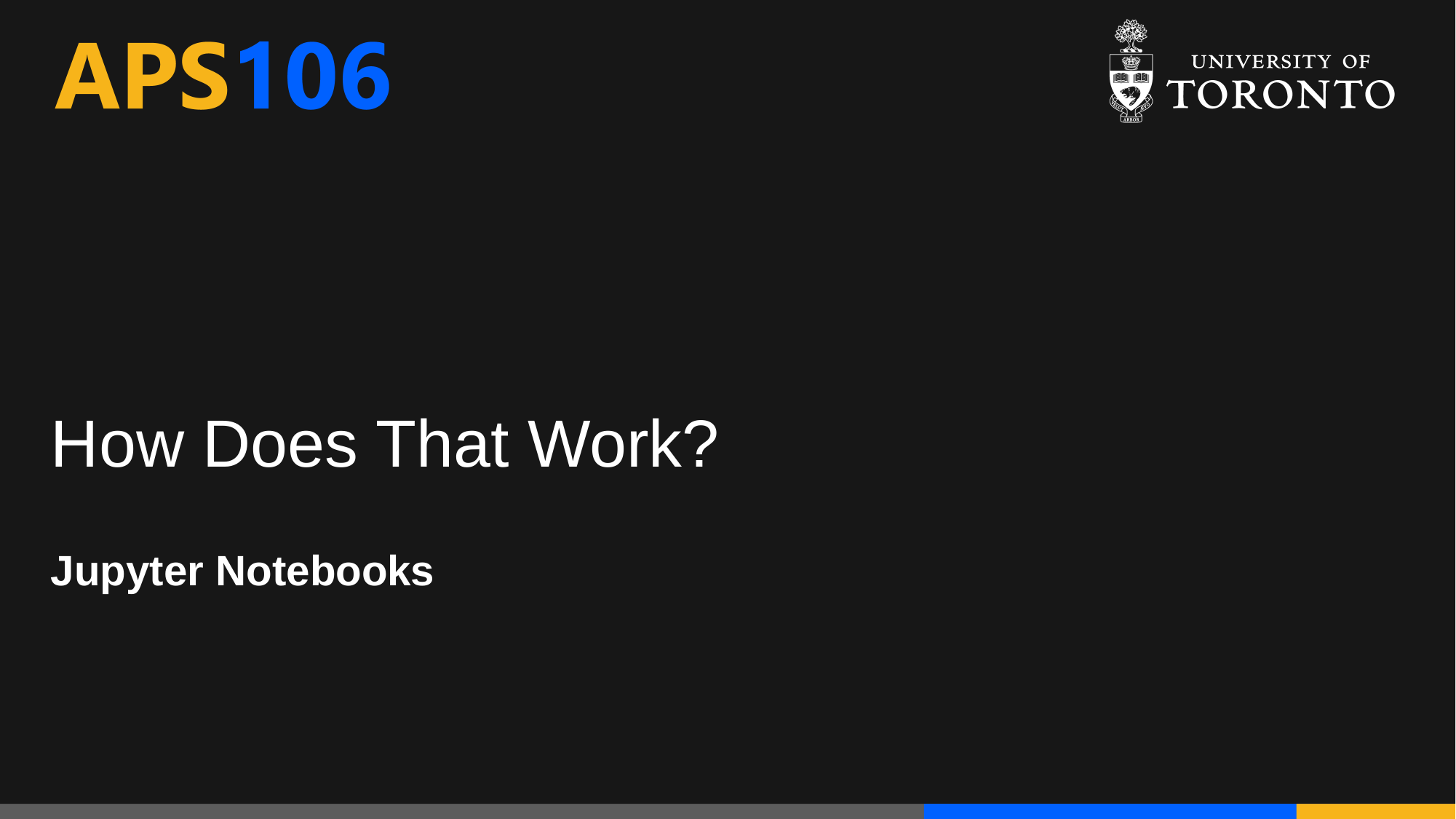

# How Does That Work?
Jupyter Notebooks